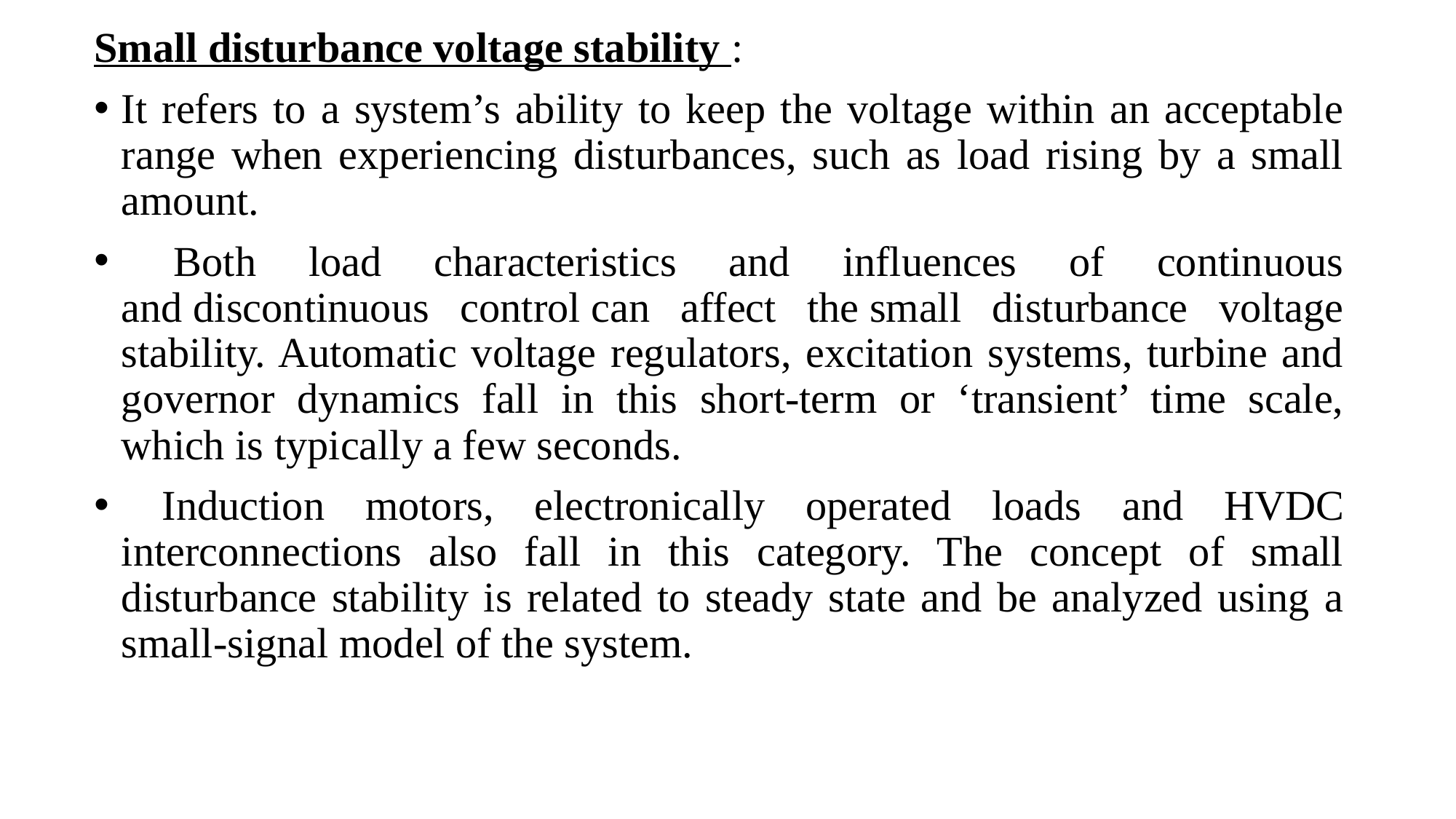

Small disturbance voltage stability :
It refers to a system’s ability to keep the voltage within an acceptable range when experiencing disturbances, such as load rising by a small amount.
 Both load characteristics and influences of continuous and discontinuous control can affect the small disturbance voltage stability. Automatic voltage regulators, excitation systems, turbine and governor dynamics fall in this short-term or ‘transient’ time scale, which is typically a few seconds.
 Induction motors, electronically operated loads and HVDC interconnections also fall in this category. The concept of small disturbance stability is related to steady state and be analyzed using a small-signal model of the system.